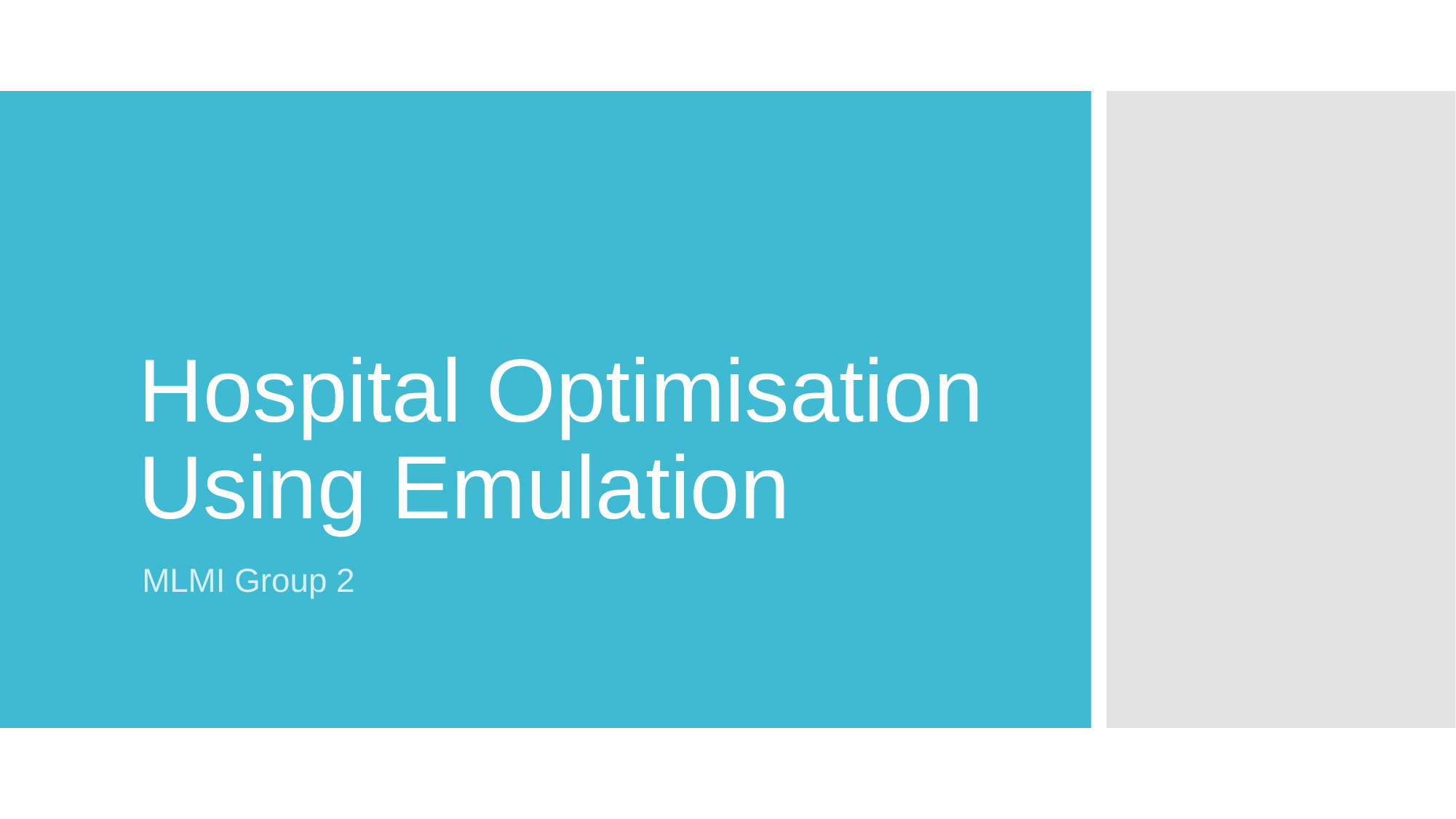

# Hospital Optimisation Using Emulation
MLMI Group 2